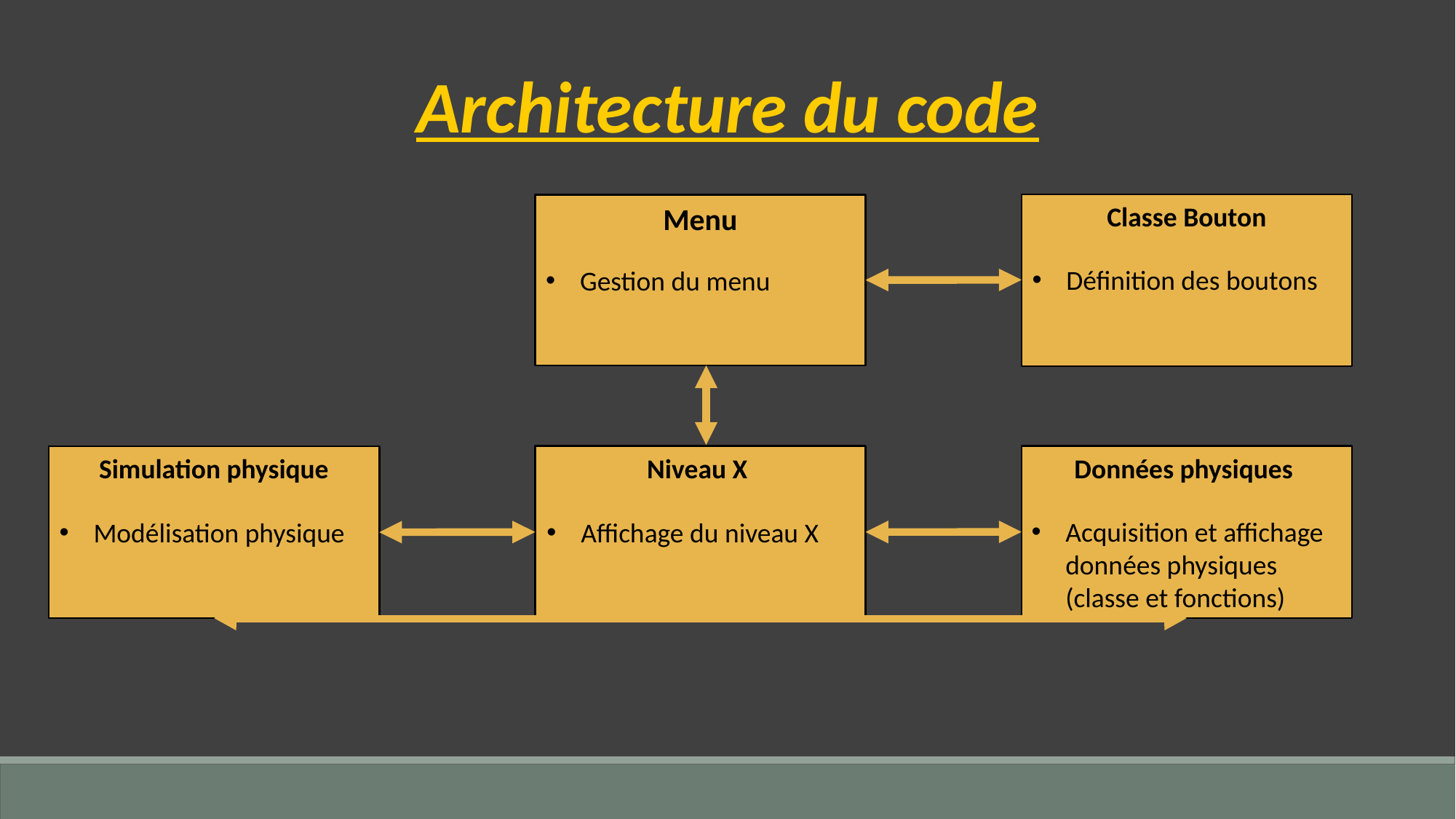

Architecture du code

Classe Bouton
Menu

Définition des boutons
Gestion du menu
Simulation physique
Niveau X

Données physiques

Acquisition et affichage données physiques (classe et fonctions)
Affichage du niveau X
Modélisation physique